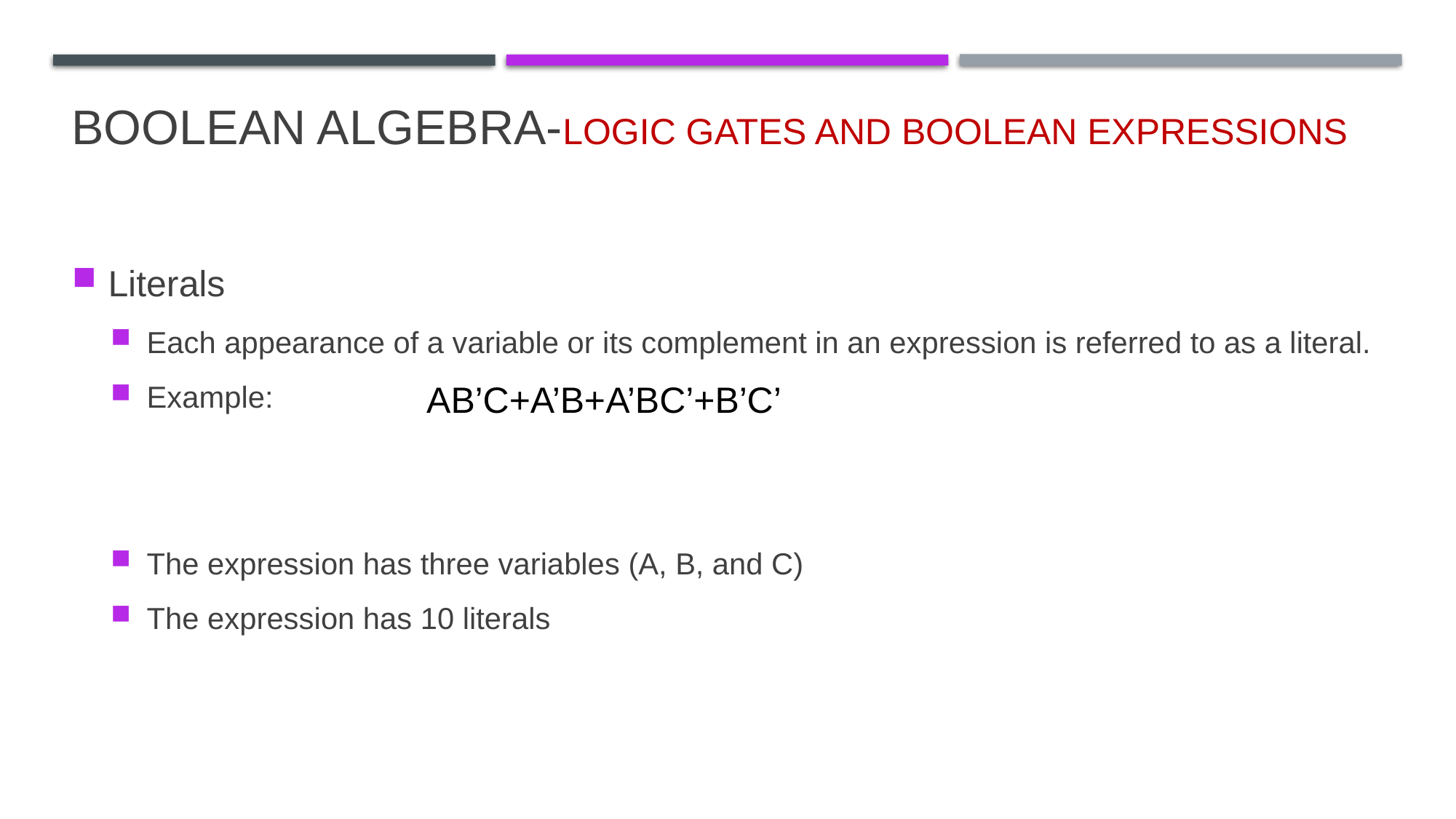

Boolean Algebra-Logic Gates and Boolean Expressions
Literals
Each appearance of a variable or its complement in an expression is referred to as a literal.
Example:

The expression has three variables (A, B, and C)
The expression has 10 literals
AB’C+A’B+A’BC’+B’C’